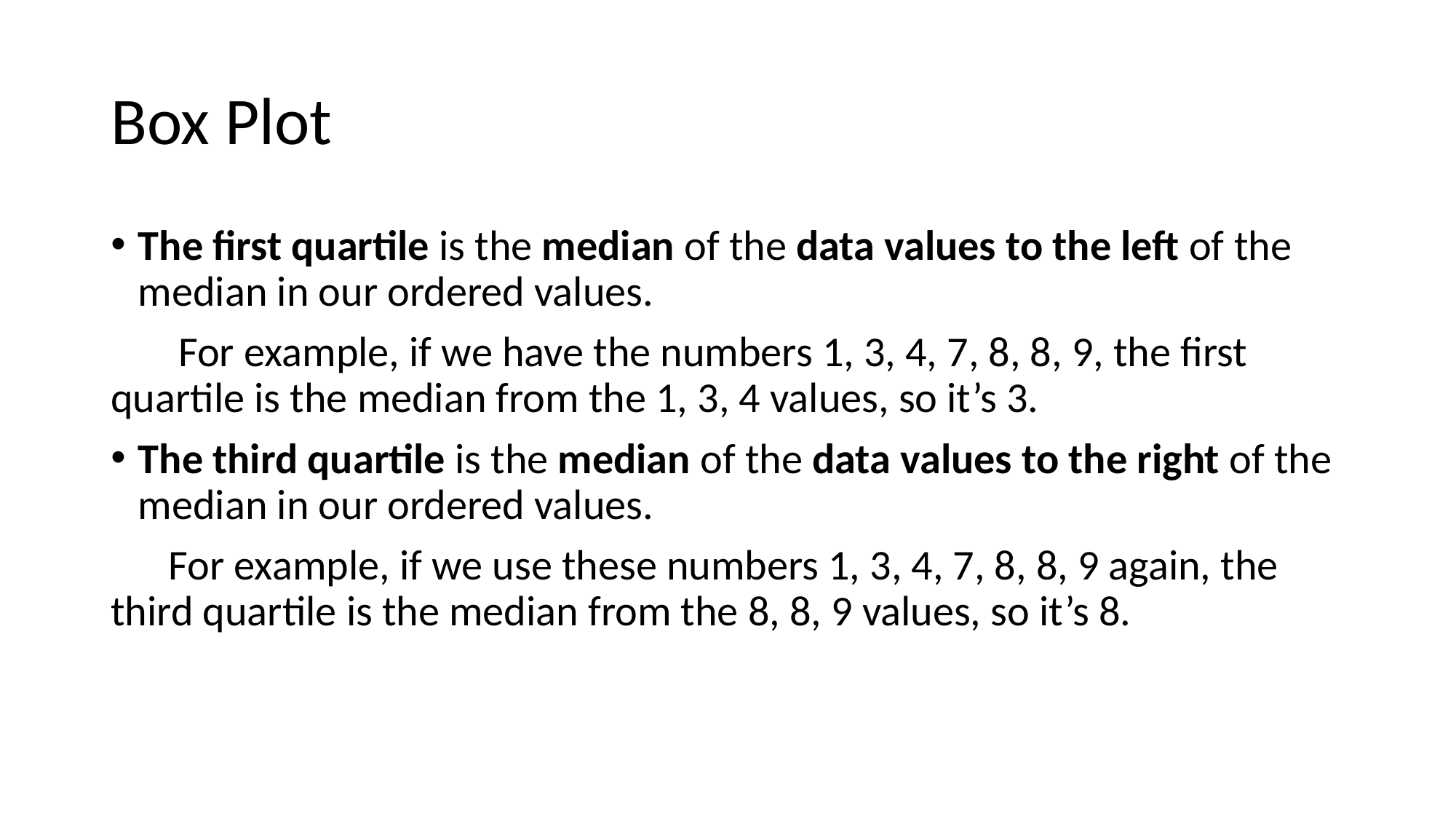

# Box Plot
The first quartile is the median of the data values to the left of the median in our ordered values.
       For example, if we have the numbers 1, 3, 4, 7, 8, 8, 9, the first quartile is the median from the 1, 3, 4 values, so it’s 3.
The third quartile is the median of the data values to the right of the median in our ordered values.
      For example, if we use these numbers 1, 3, 4, 7, 8, 8, 9 again, the third quartile is the median from the 8, 8, 9 values, so it’s 8.